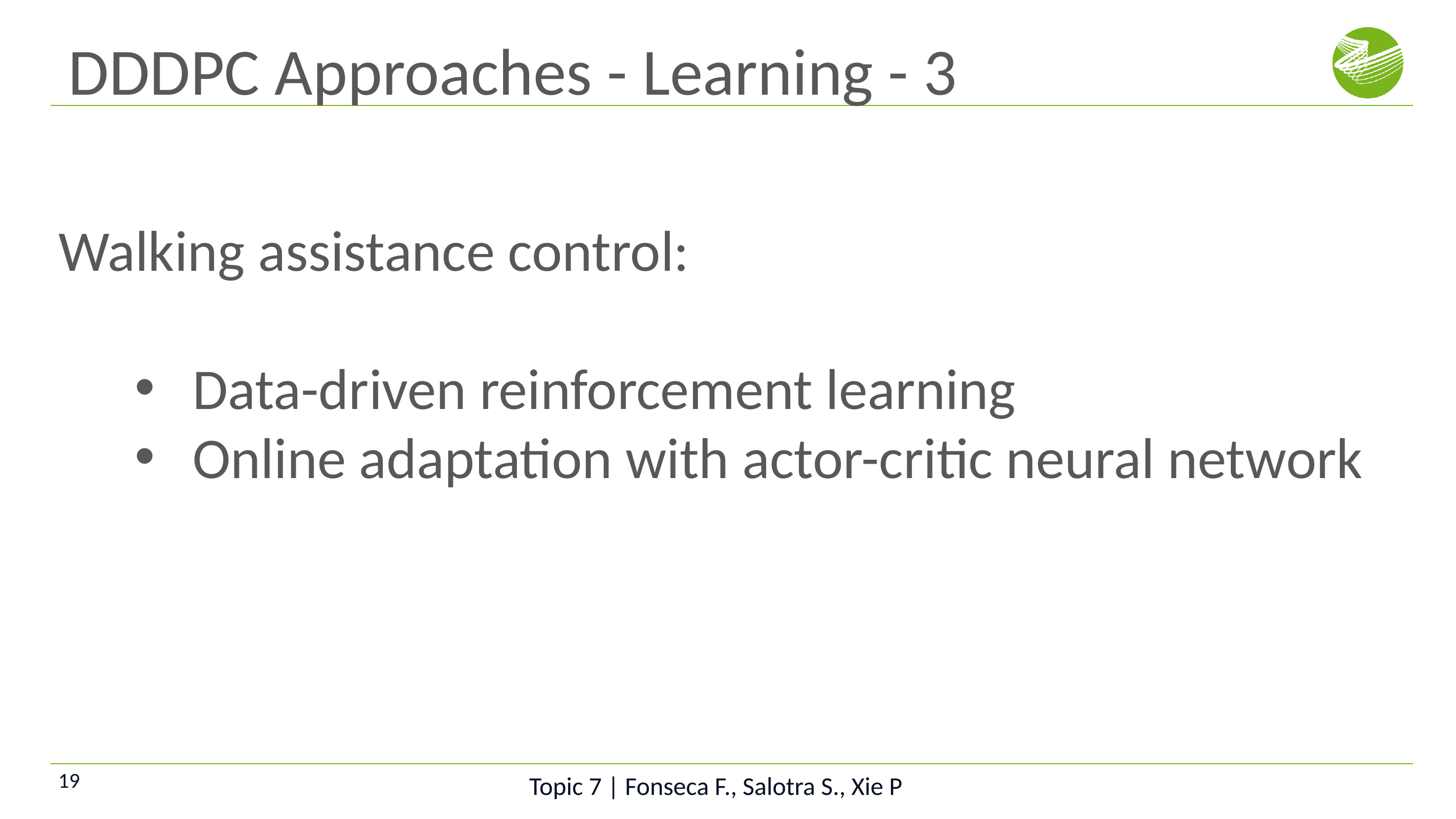

# DDDPC Approaches - Learning - 3
Walking assistance control:

Data-driven reinforcement learning
Online adaptation with actor-critic neural network

Topic 7 | Fonseca F., Salotra S., Xie P
19